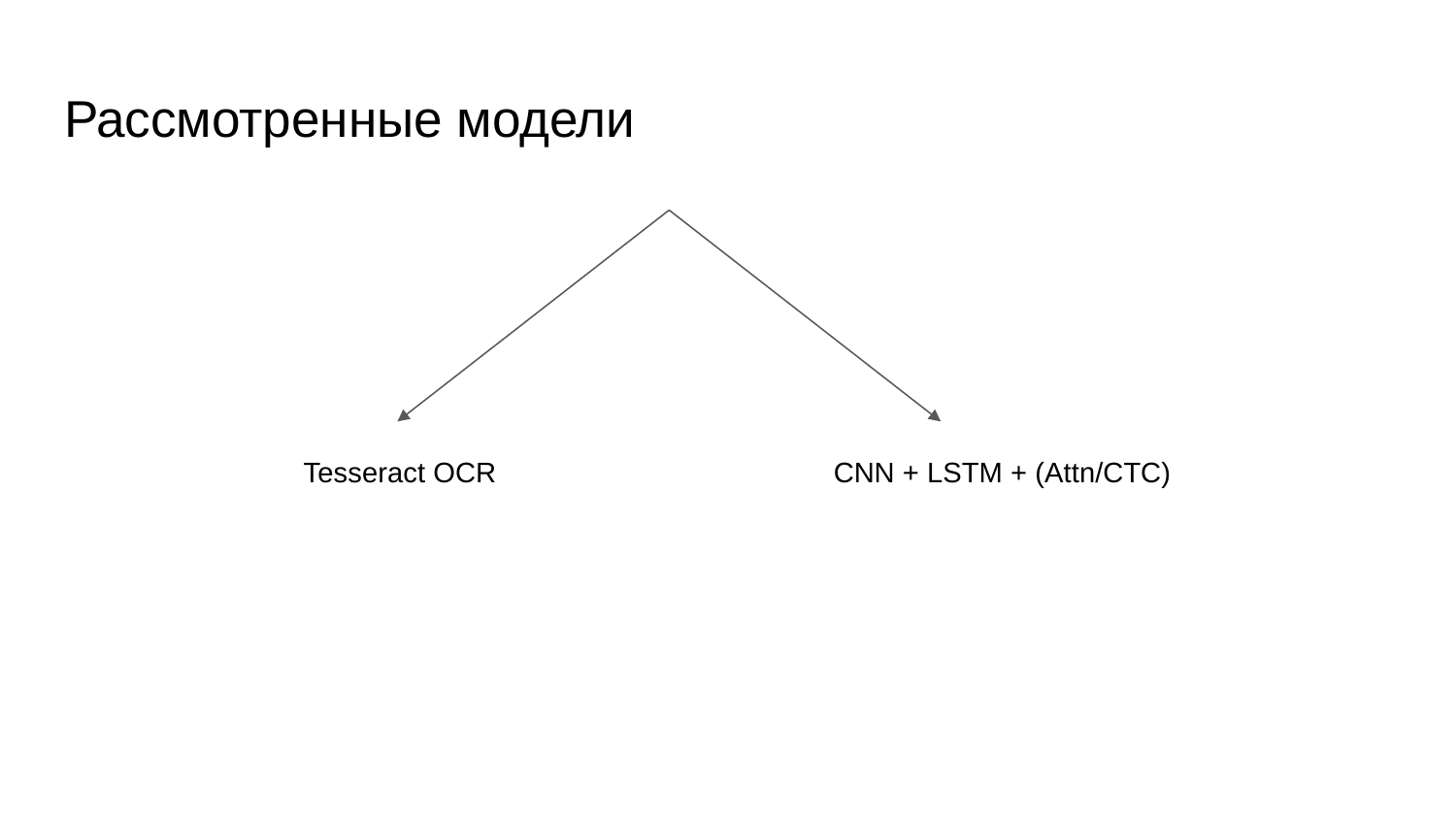

# Рассмотренные модели
Tesseract OCR
CNN + LSTM + (Attn/CTC)